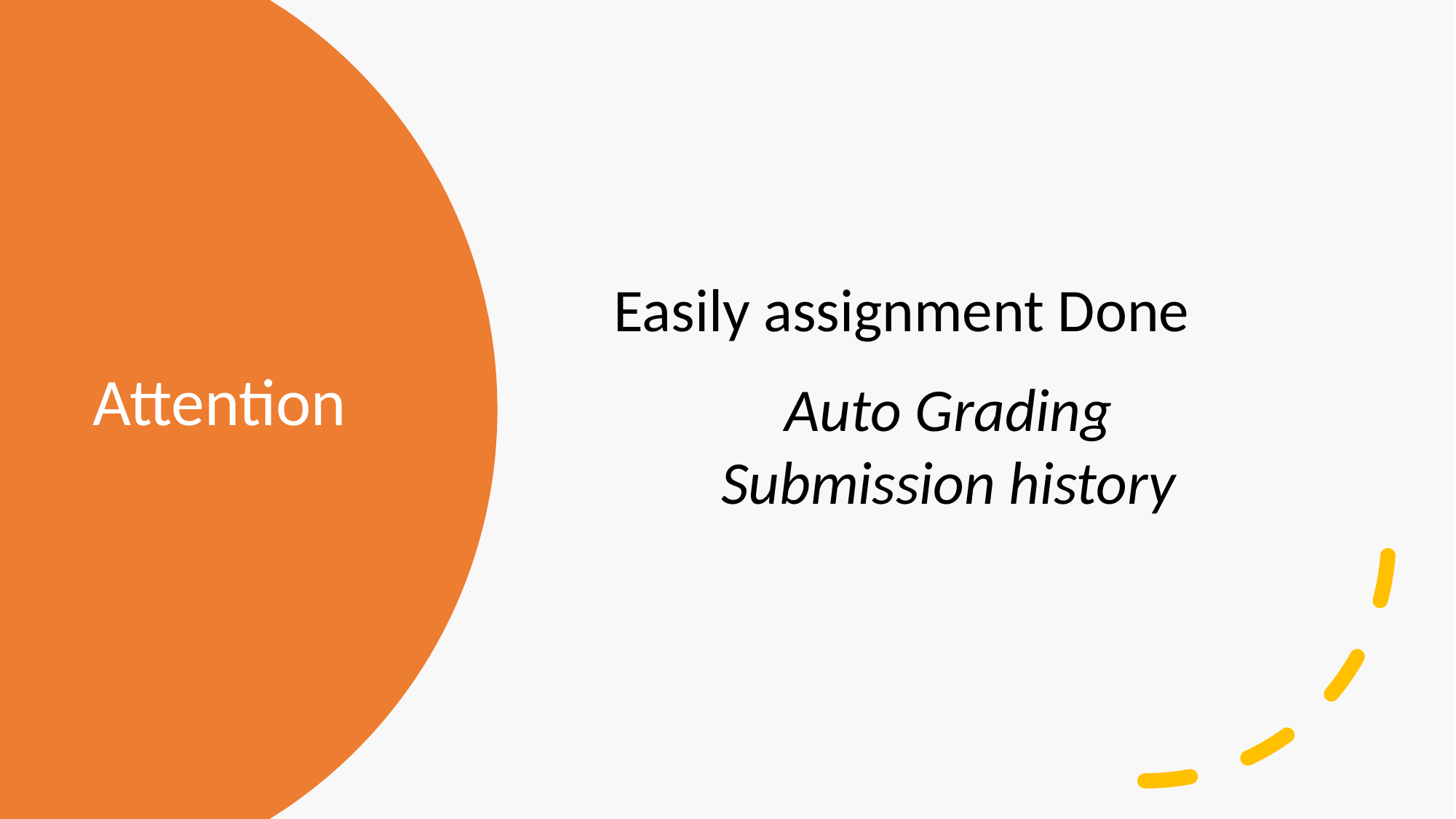

# Attention
Easily assignment Done

Auto Grading
Submission history